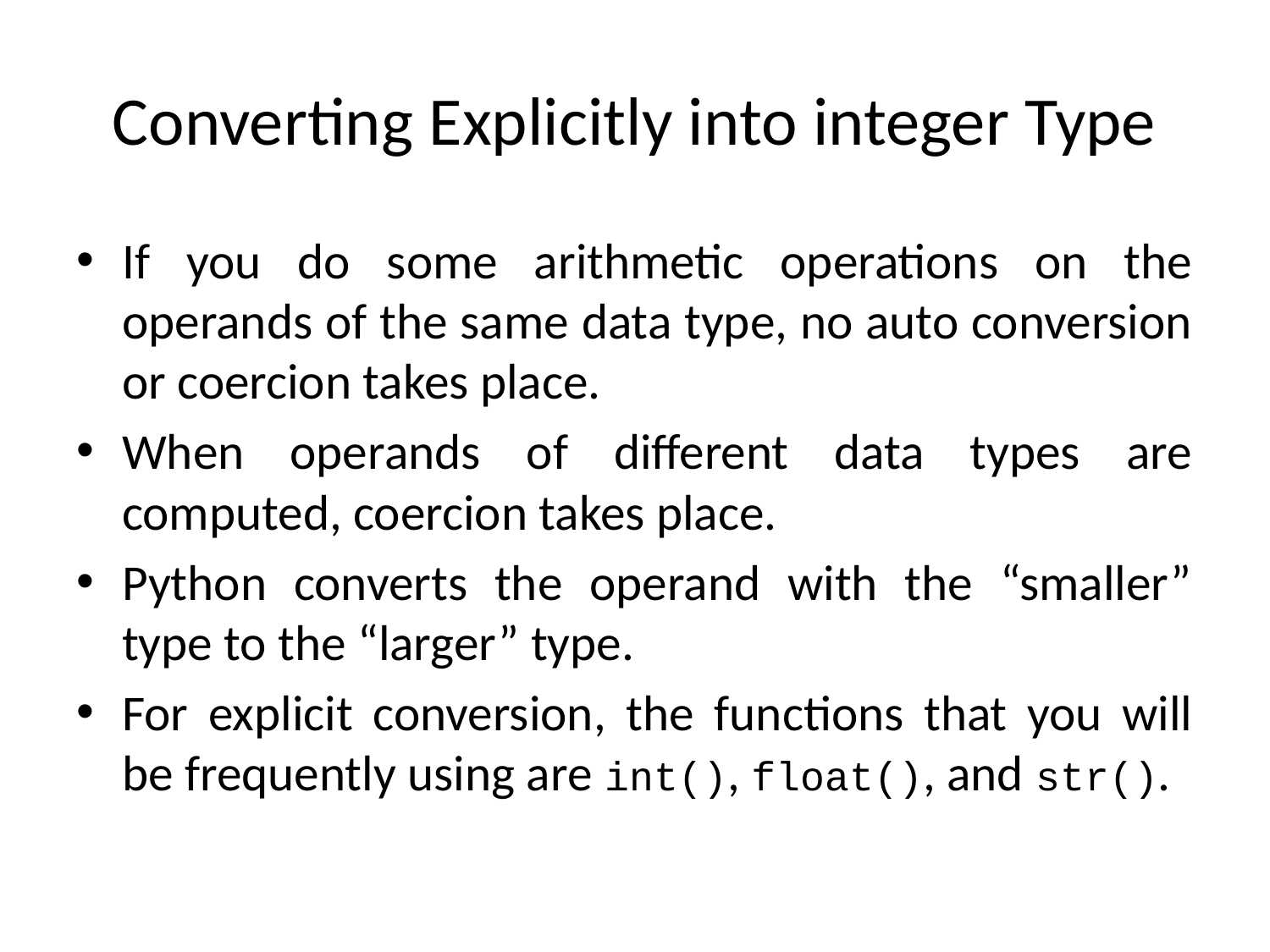

# Converting Explicitly into integer Type
If you do some arithmetic operations on the operands of the same data type, no auto conversion or coercion takes place.
When operands of different data types are computed, coercion takes place.
Python converts the operand with the “smaller” type to the “larger” type.
For explicit conversion, the functions that you will be frequently using are int(), float(), and str().